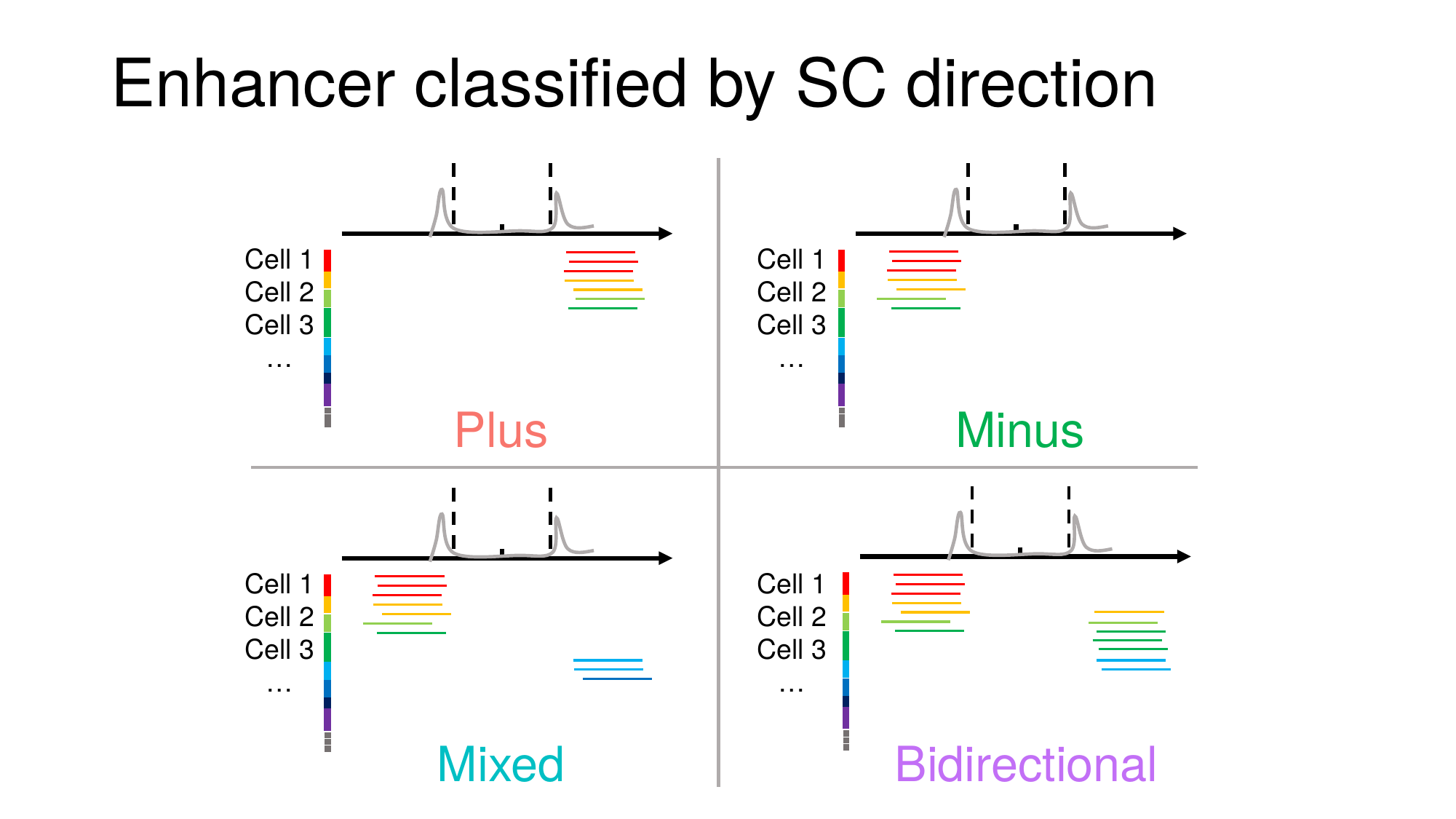

Enhancer classified by SC direction

Cell 1
Cell 2
Cell 3
…

Cell 1
Cell 2
Cell 3
…
Plus
Minus

Cell 1
Cell 2
Cell 3
…
Cell 1
Cell 2
Cell 3
…
Mixed
Bidirectional